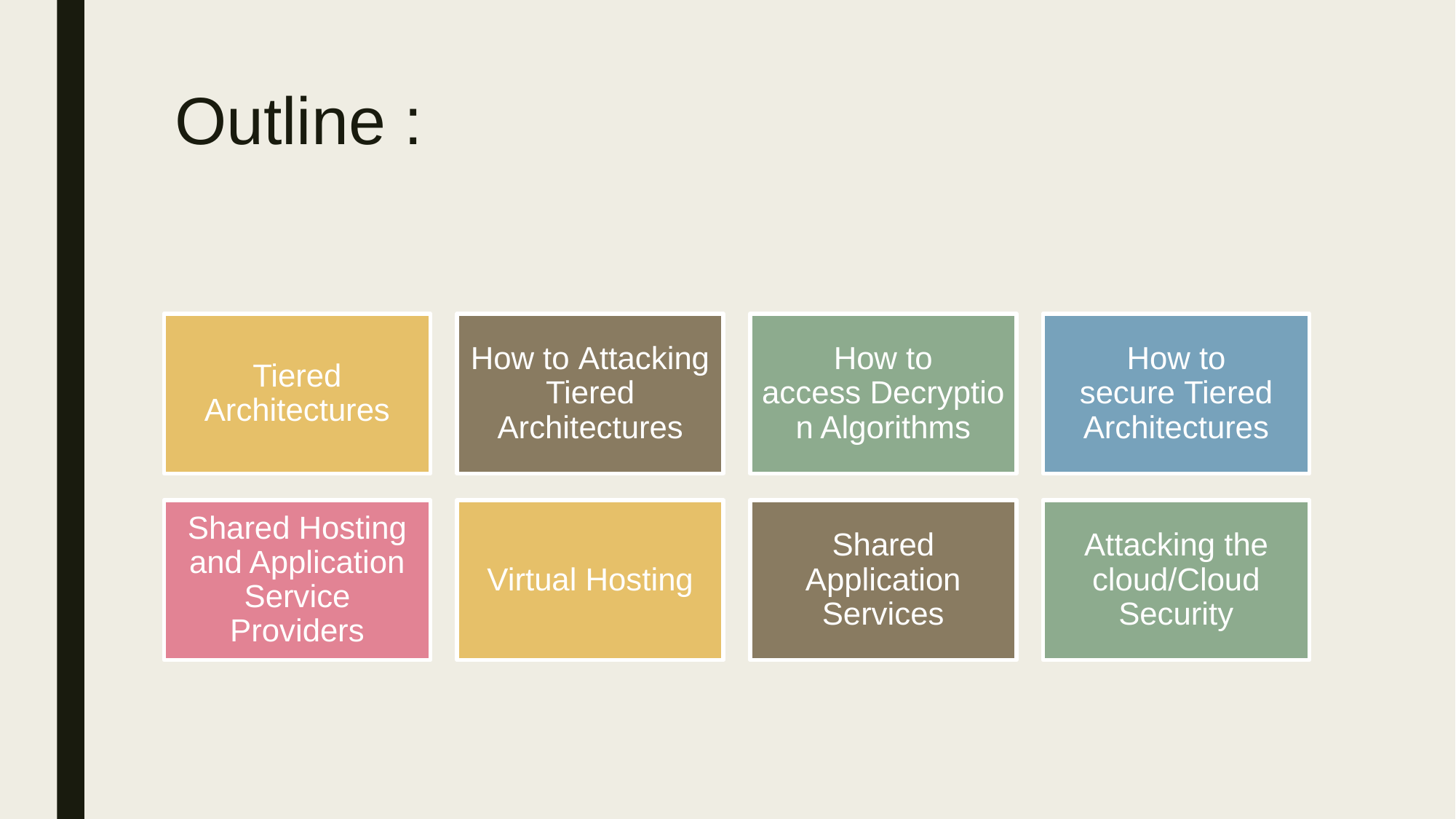

# Outline :
Tiered Architectures
How to Attacking Tiered Architectures
How to access Decryption Algorithms
How to secure Tiered Architectures
Shared Hosting and Application Service Providers
Virtual Hosting
Shared Application Services
Attacking the cloud/Cloud Security